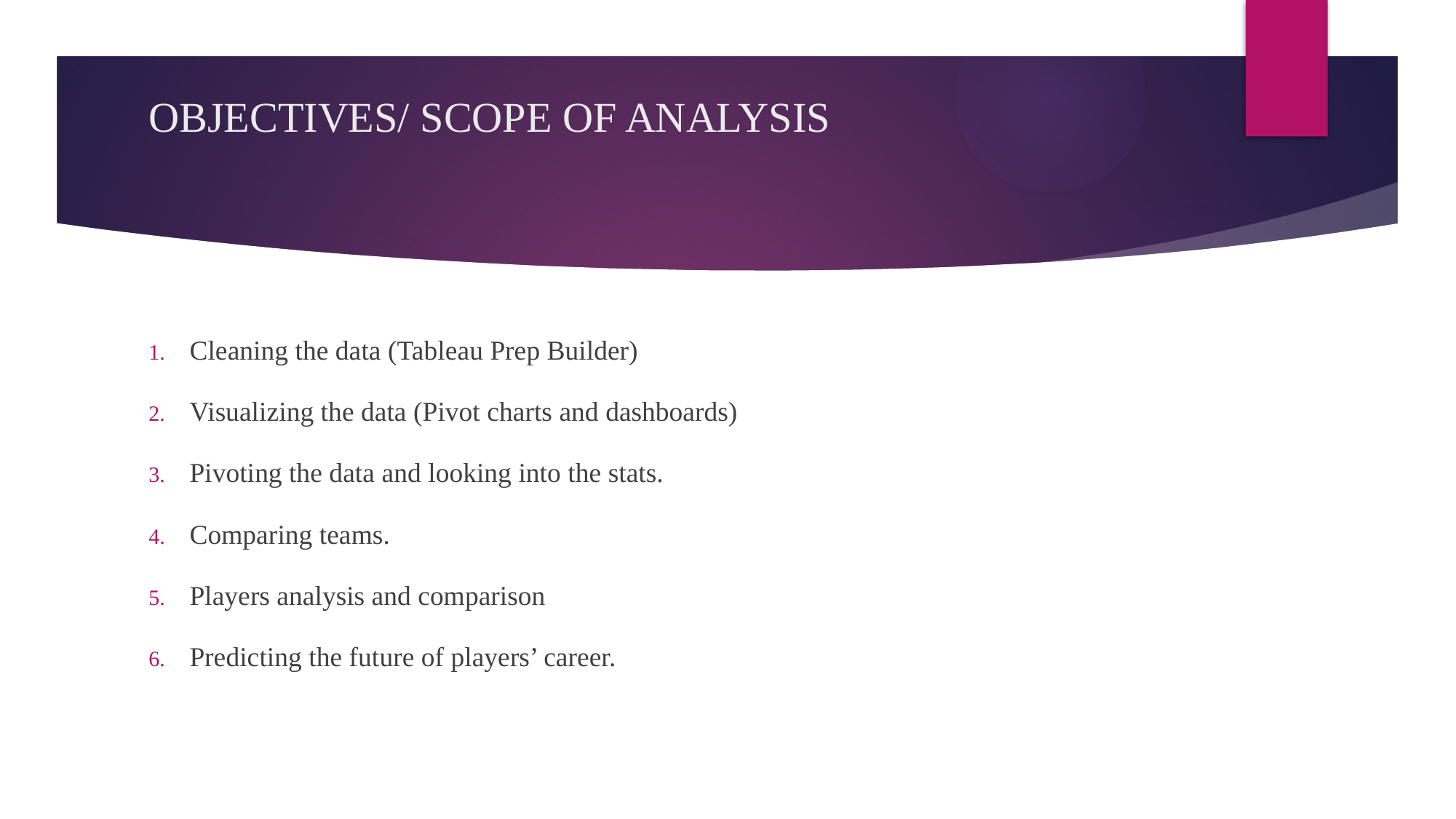

# OBJECTIVES/ SCOPE OF ANALYSIS
Cleaning the data (Tableau Prep Builder)
Visualizing the data (Pivot charts and dashboards)
Pivoting the data and looking into the stats.
Comparing teams.
Players analysis and comparison
Predicting the future of players’ career.